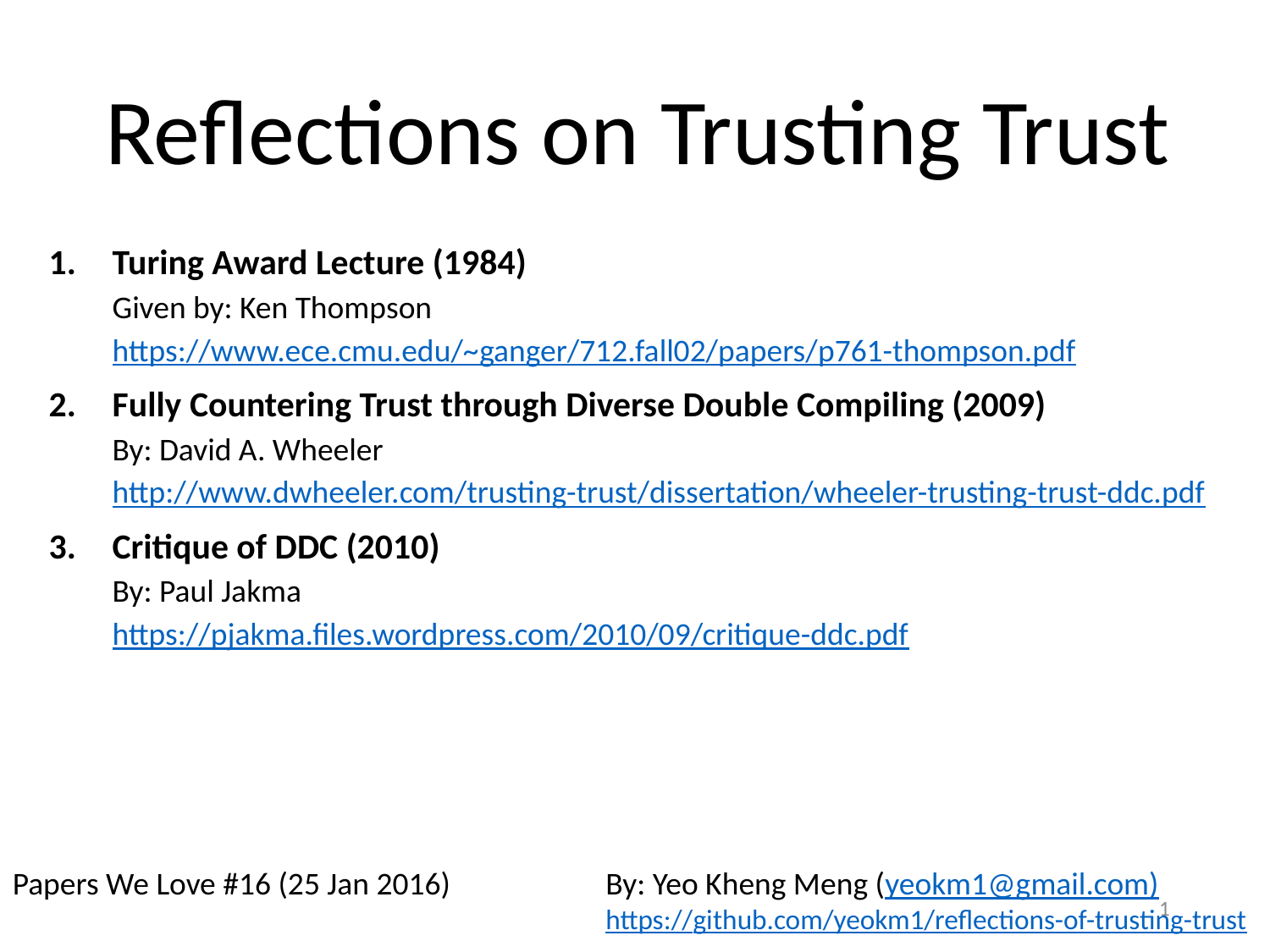

# Reflections on Trusting Trust
Turing Award Lecture (1984)
Given by: Ken Thompson
https://www.ece.cmu.edu/~ganger/712.fall02/papers/p761-thompson.pdf
Fully Countering Trust through Diverse Double Compiling (2009)
By: David A. Wheeler
http://www.dwheeler.com/trusting-trust/dissertation/wheeler-trusting-trust-ddc.pdf
Critique of DDC (2010)
By: Paul Jakma
https://pjakma.files.wordpress.com/2010/09/critique-ddc.pdf

Papers We Love #16 (25 Jan 2016)
By: Yeo Kheng Meng (yeokm1@gmail.com)
https://github.com/yeokm1/reflections-of-trusting-trust
1